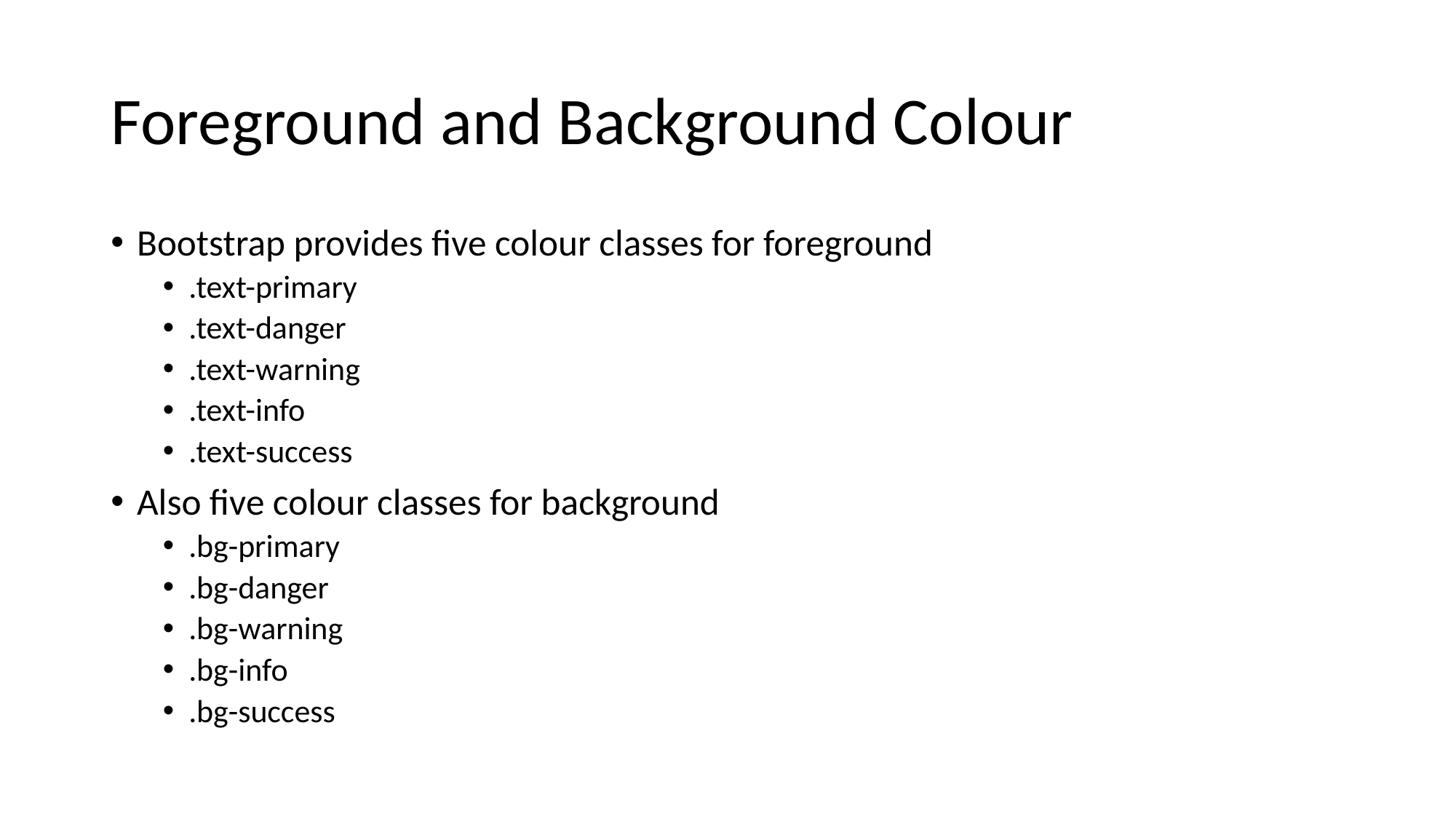

# Foreground and Background Colour
Bootstrap provides five colour classes for foreground
.text-primary
.text-danger
.text-warning
.text-info
.text-success
Also five colour classes for background
.bg-primary
.bg-danger
.bg-warning
.bg-info
.bg-success